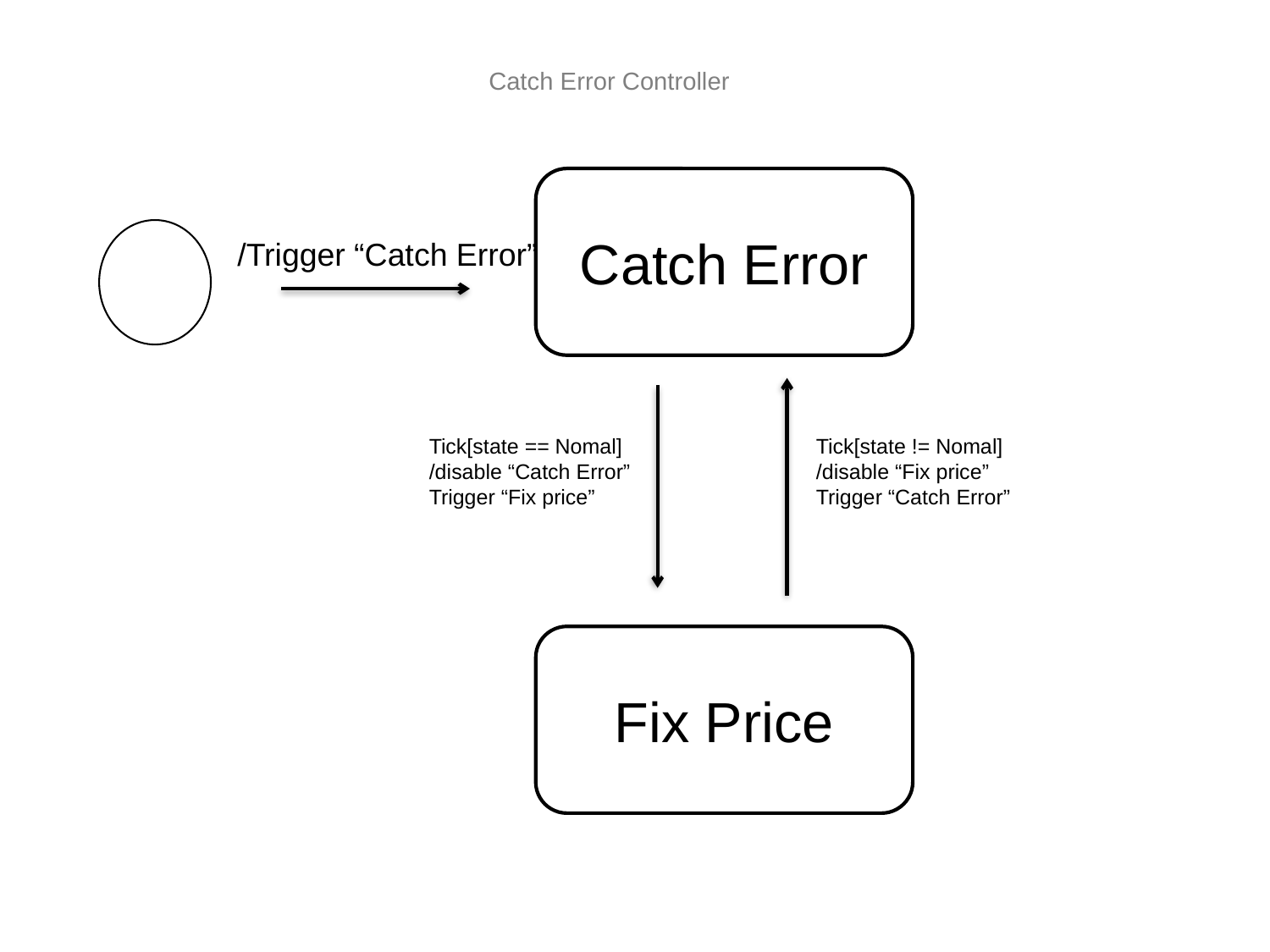

Catch Error Controller
Catch Error

Fix Price
/Trigger “Catch Error”
Tick[state == Nomal]
/disable “Catch Error”
Trigger “Fix price”
Tick[state != Nomal]
/disable “Fix price”
Trigger “Catch Error”